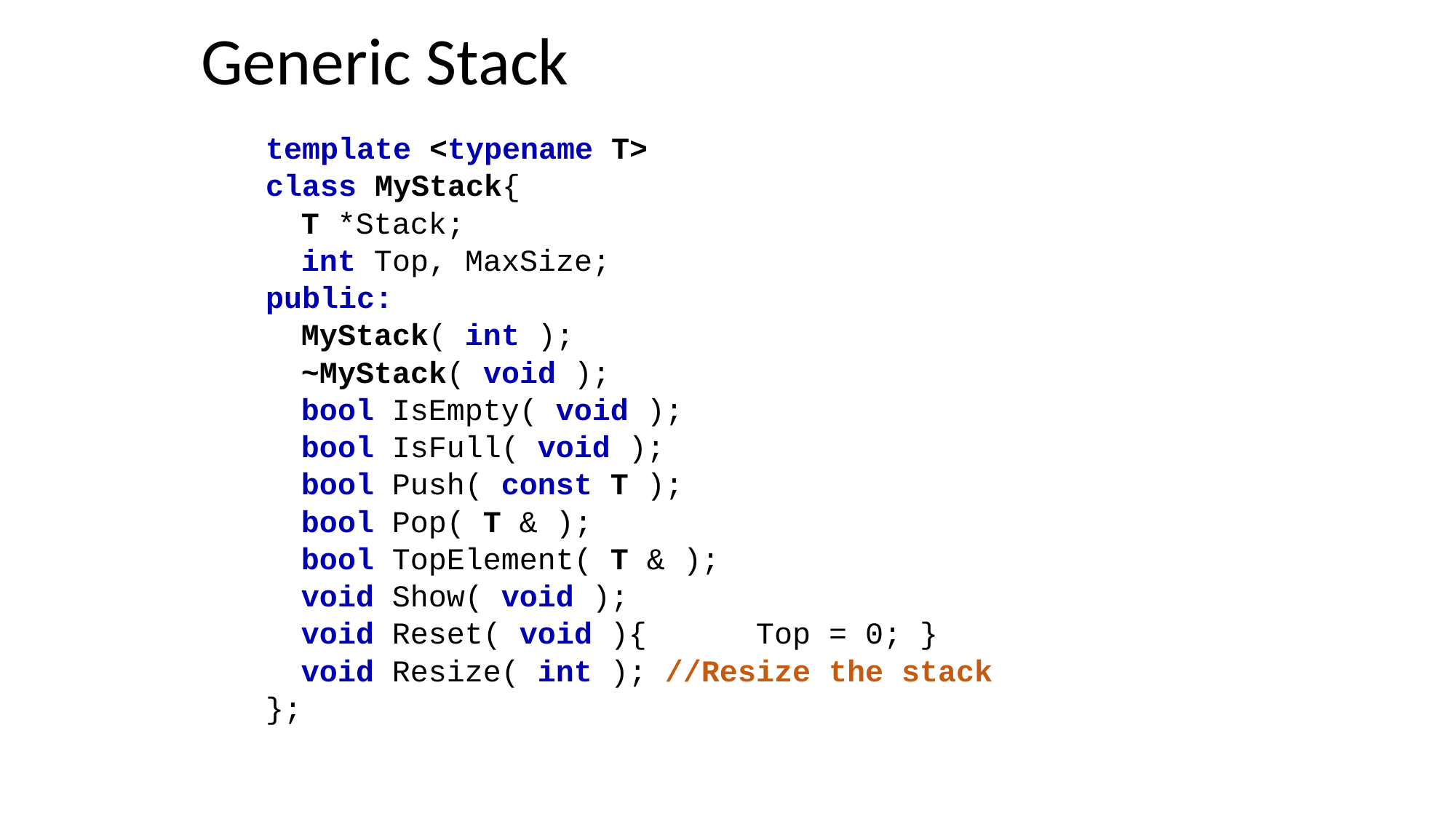

# Generic Stack
template <typename T>
class MyStack{
T *Stack;
int Top, MaxSize;
public:
MyStack( int );
~MyStack( void );
bool IsEmpty( void );
bool IsFull( void );
bool Push( const T );
bool Pop( T & );
bool TopElement( T & );
void Show( void );
void Reset( void ){	 Top = 0; }
void Resize( int ); //Resize the stack
};